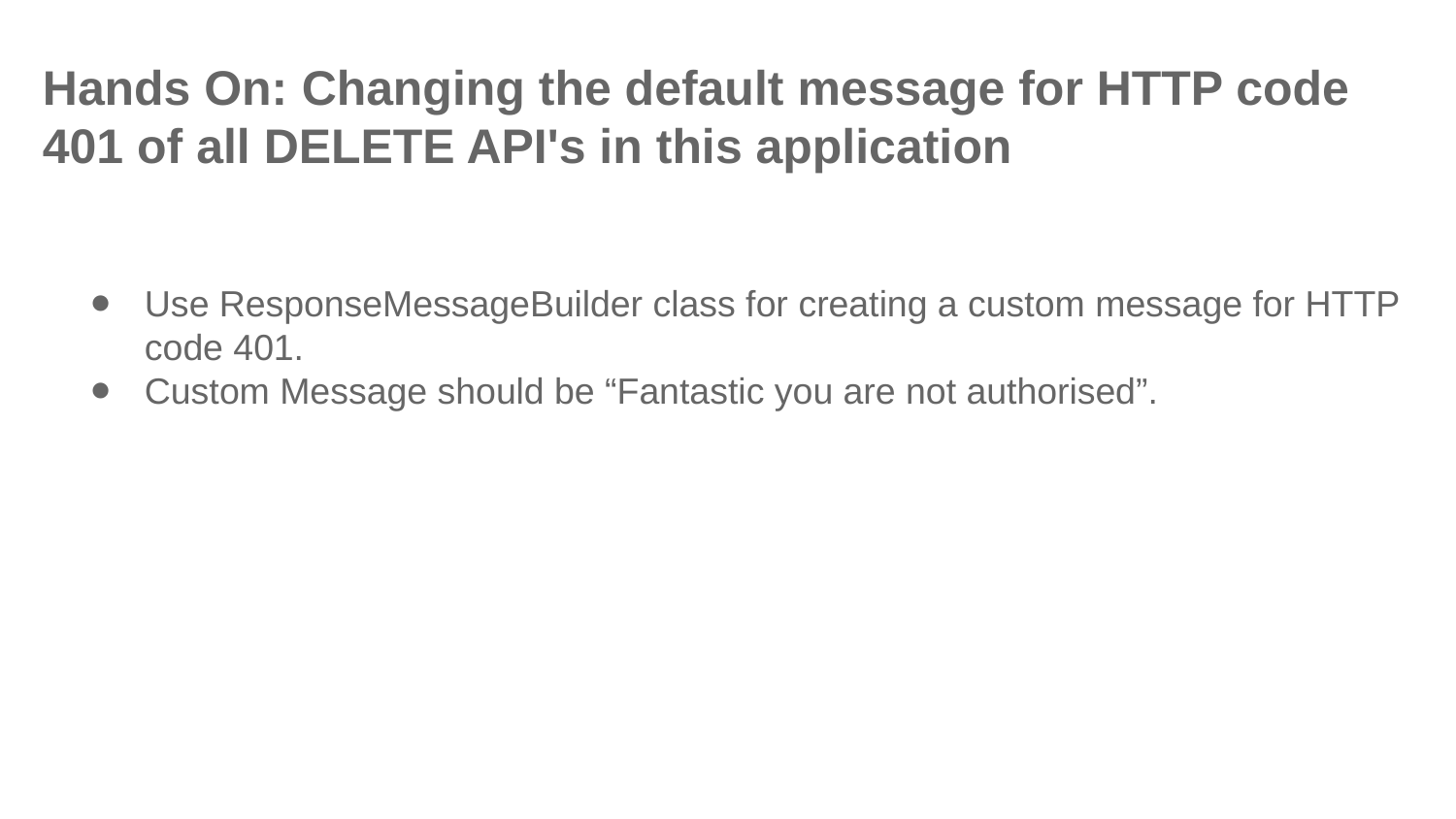

# Hands On: Changing the default message for HTTP code 401 of all DELETE API's in this application
Use ResponseMessageBuilder class for creating a custom message for HTTP code 401.
Custom Message should be “Fantastic you are not authorised”.